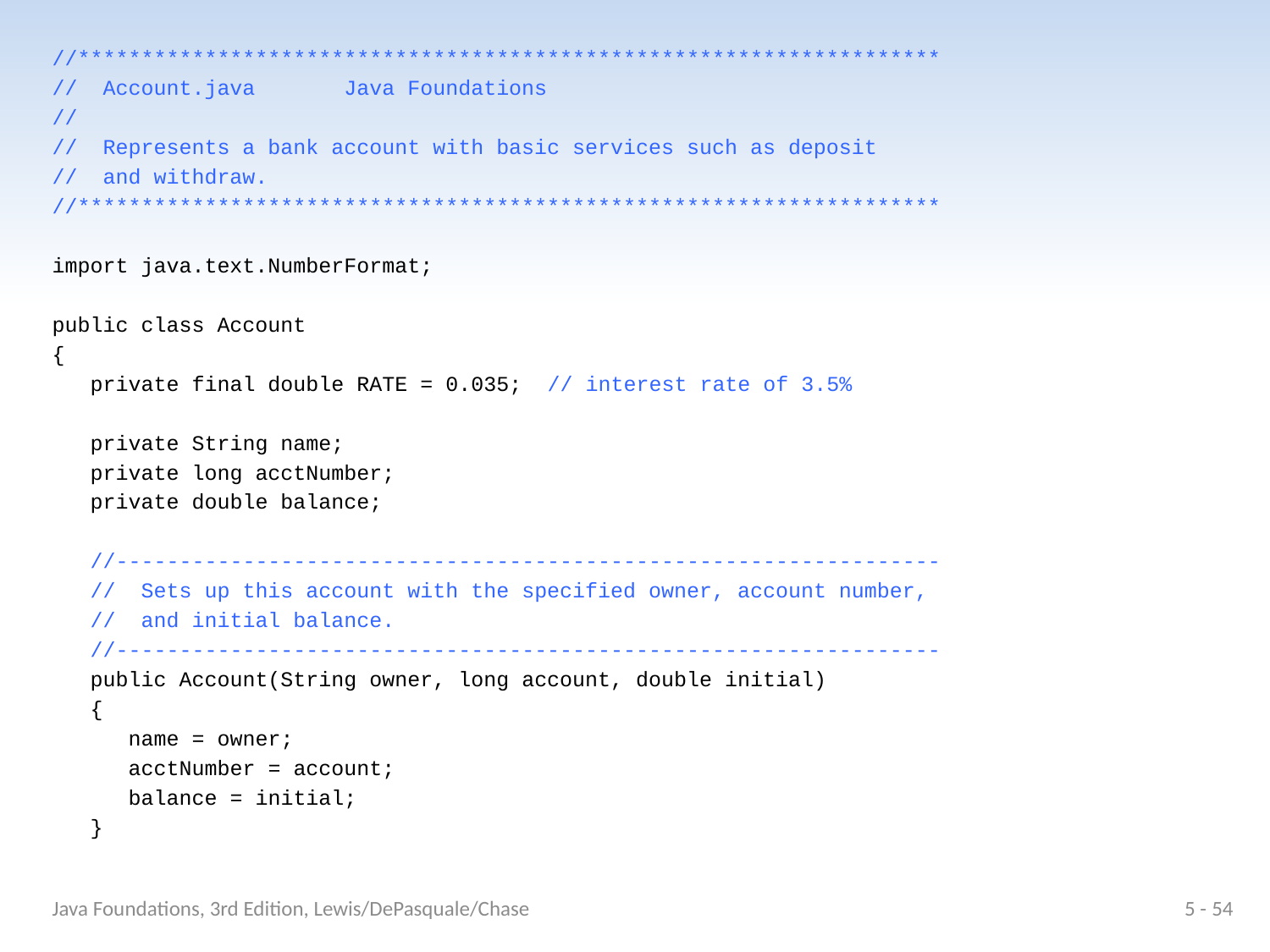

//********************************************************************
//  Account.java       Java Foundations
//
//  Represents a bank account with basic services such as deposit
//  and withdraw.
//********************************************************************

import java.text.NumberFormat;

public class Account
{
   private final double RATE = 0.035;  // interest rate of 3.5%

   private String name;
   private long acctNumber;
   private double balance;

   //-----------------------------------------------------------------
   //  Sets up this account with the specified owner, account number,
   //  and initial balance.
   //-----------------------------------------------------------------
   public Account(String owner, long account, double initial)
   {
      name = owner;
      acctNumber = account;
      balance = initial;
   }

Java Foundations, 3rd Edition, Lewis/DePasquale/Chase
5 - 54